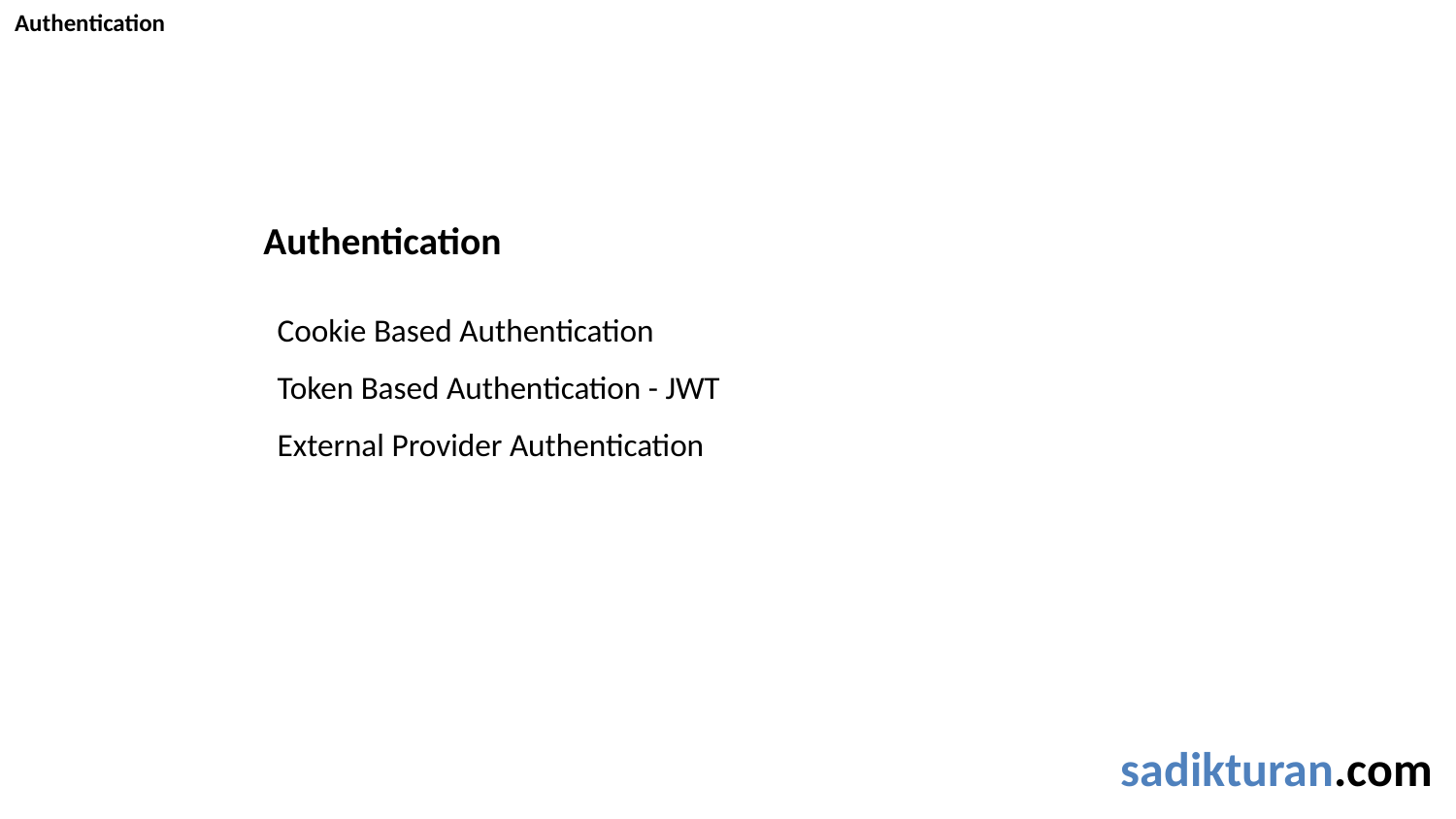

Authentication
Authentication
Cookie Based Authentication
Token Based Authentication - JWT
External Provider Authentication
sadikturan.com